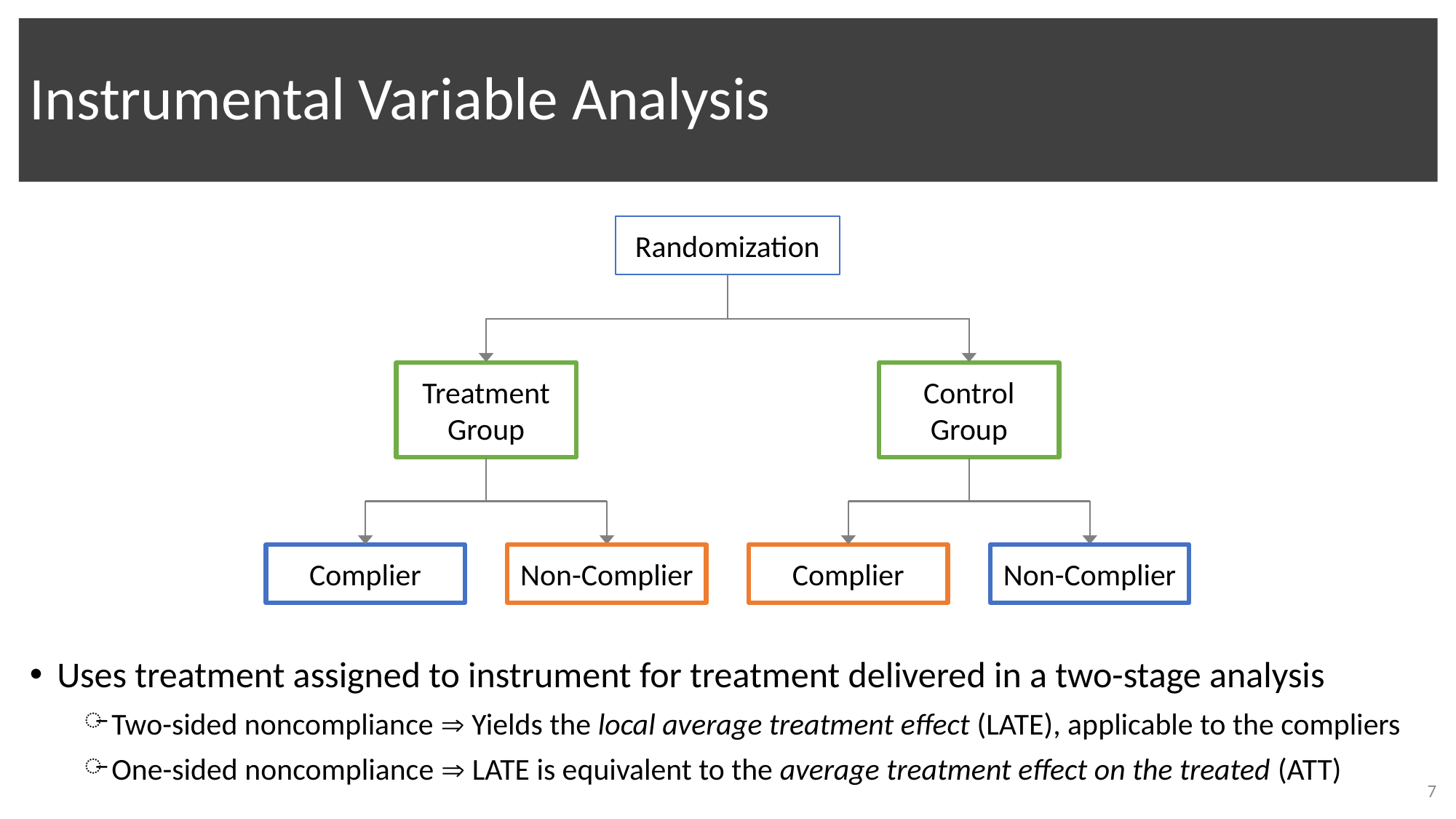

# Instrumental Variable Analysis
Randomization
Treatment Group
Complier
Non-Complier
Control Group
Complier
Non-Complier
Uses treatment assigned to instrument for treatment delivered in a two-stage analysis
Two-sided noncompliance ⇒ Yields the local average treatment effect (LATE), applicable to the compliers
One-sided noncompliance ⇒ LATE is equivalent to the average treatment effect on the treated (ATT)
7